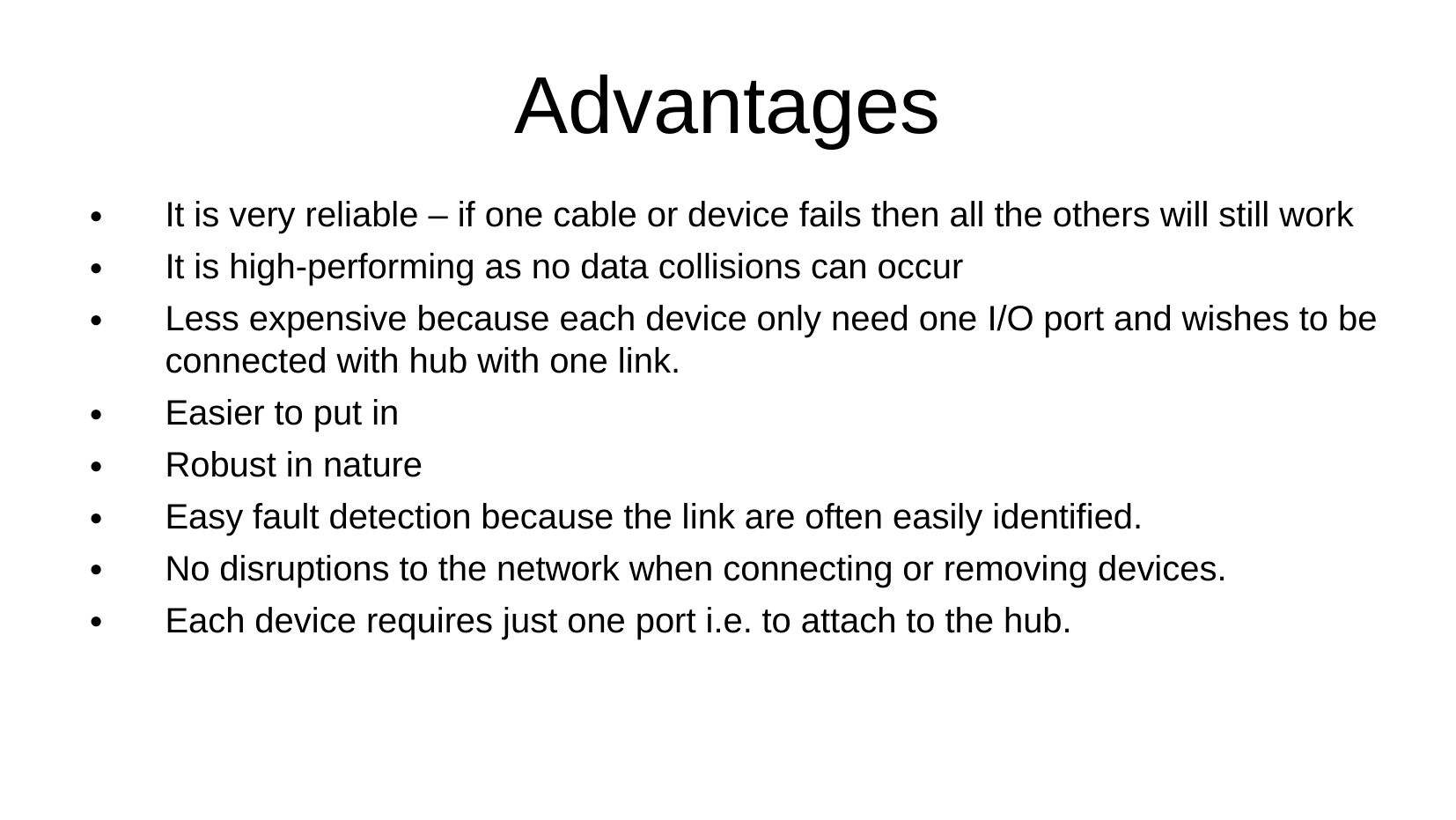

Advantages
It is very reliable – if one cable or device fails then all the others will still work
It is high-performing as no data collisions can occur
Less expensive because each device only need one I/O port and wishes to be connected with hub with one link.
Easier to put in
Robust in nature
Easy fault detection because the link are often easily identified.
No disruptions to the network when connecting or removing devices.
Each device requires just one port i.e. to attach to the hub.